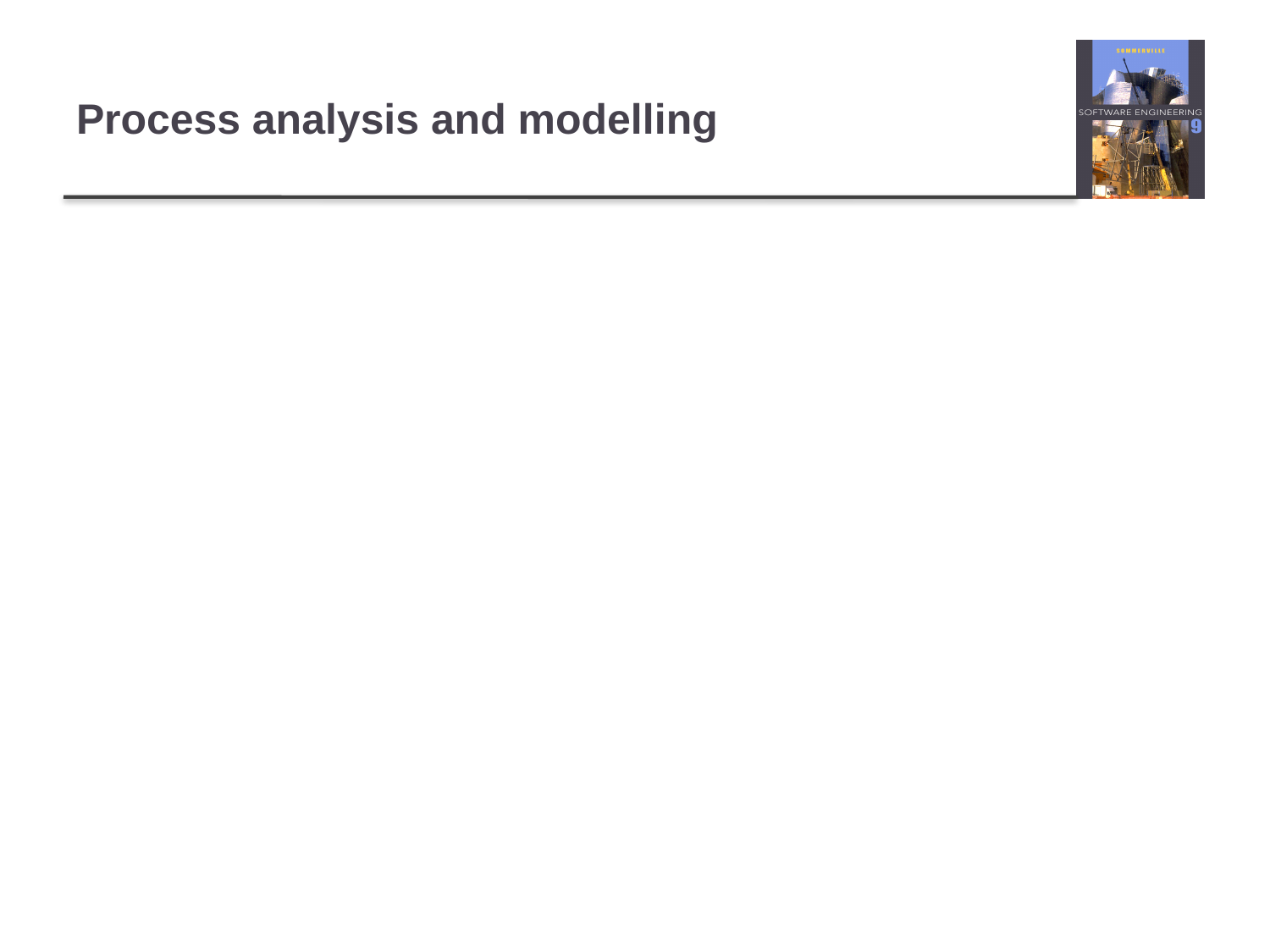

# Process analysis and modelling
Study an existing process to understand its
activities
Produce an abstract model of the process. You should normally represent this graphically. Several different views (e.g. activities, deliverables, etc.) may be required
Analyse the model to discover process
problems. Involves discussing activities with stakeholders